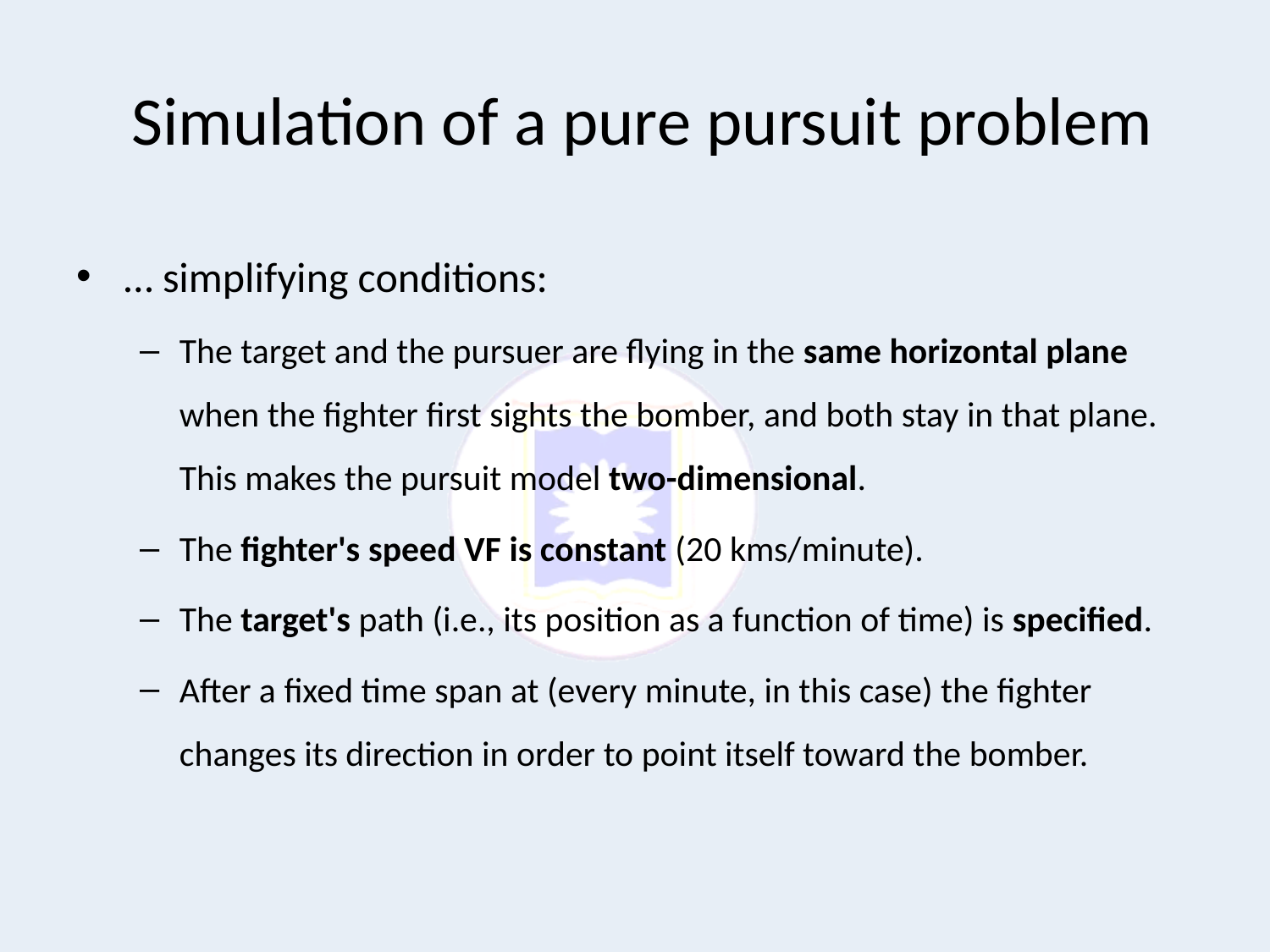

# Simulation of a pure pursuit problem
… simplifying conditions:
The target and the pursuer are flying in the same horizontal plane when the fighter first sights the bomber, and both stay in that plane. This makes the pursuit model two-dimensional.
The fighter's speed VF is constant (20 kms/minute).
The target's path (i.e., its position as a function of time) is specified.
After a fixed time span at (every minute, in this case) the fighter changes its direction in order to point itself toward the bomber.